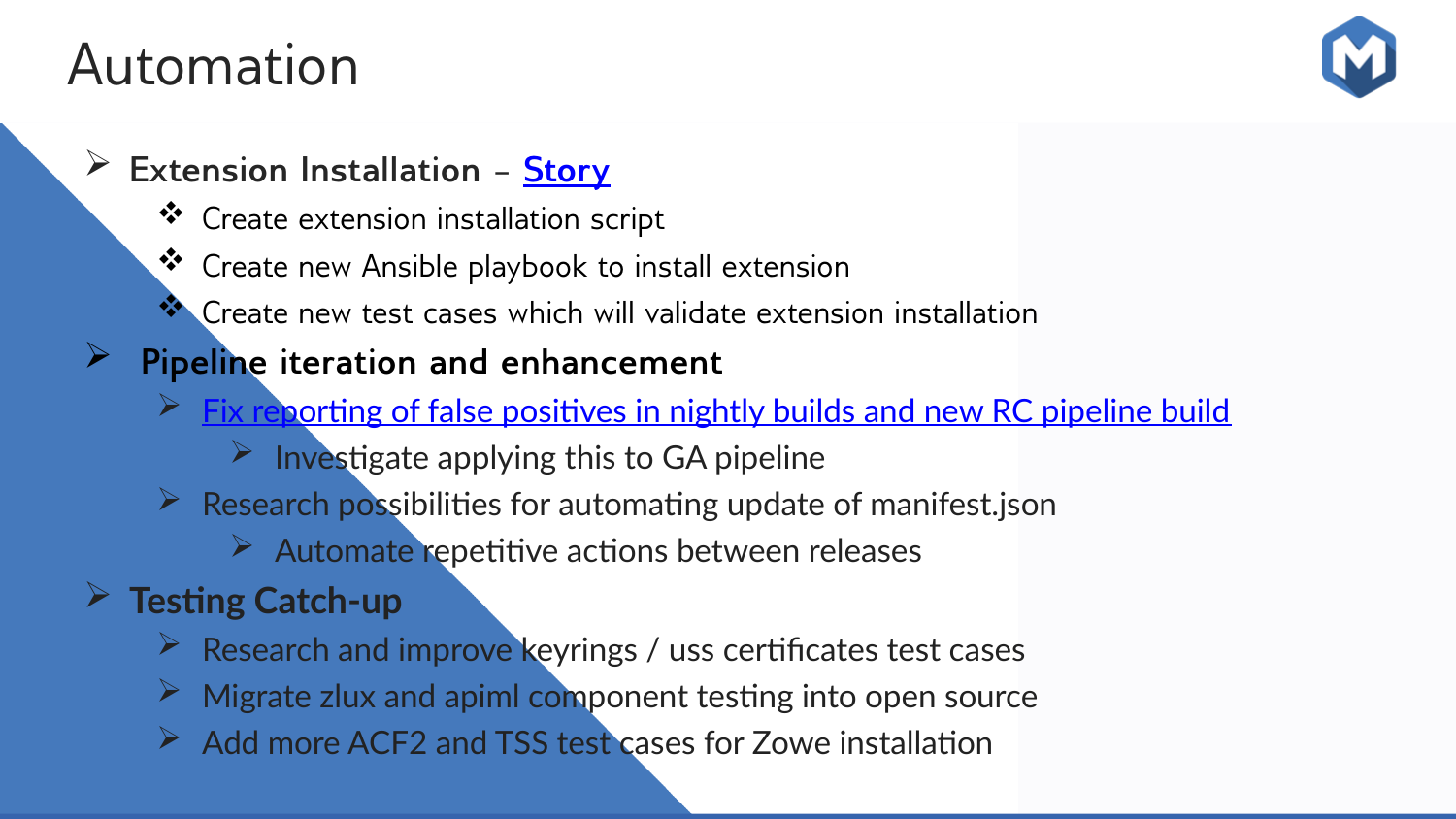

Automation
Extension Installation – Story
Create extension installation script
Create new Ansible playbook to install extension
Create new test cases which will validate extension installation
 Pipeline iteration and enhancement
Fix reporting of false positives in nightly builds and new RC pipeline build
Investigate applying this to GA pipeline
Research possibilities for automating update of manifest.json
Automate repetitive actions between releases
Testing Catch-up
Research and improve keyrings / uss certificates test cases
Migrate zlux and apiml component testing into open source
Add more ACF2 and TSS test cases for Zowe installation